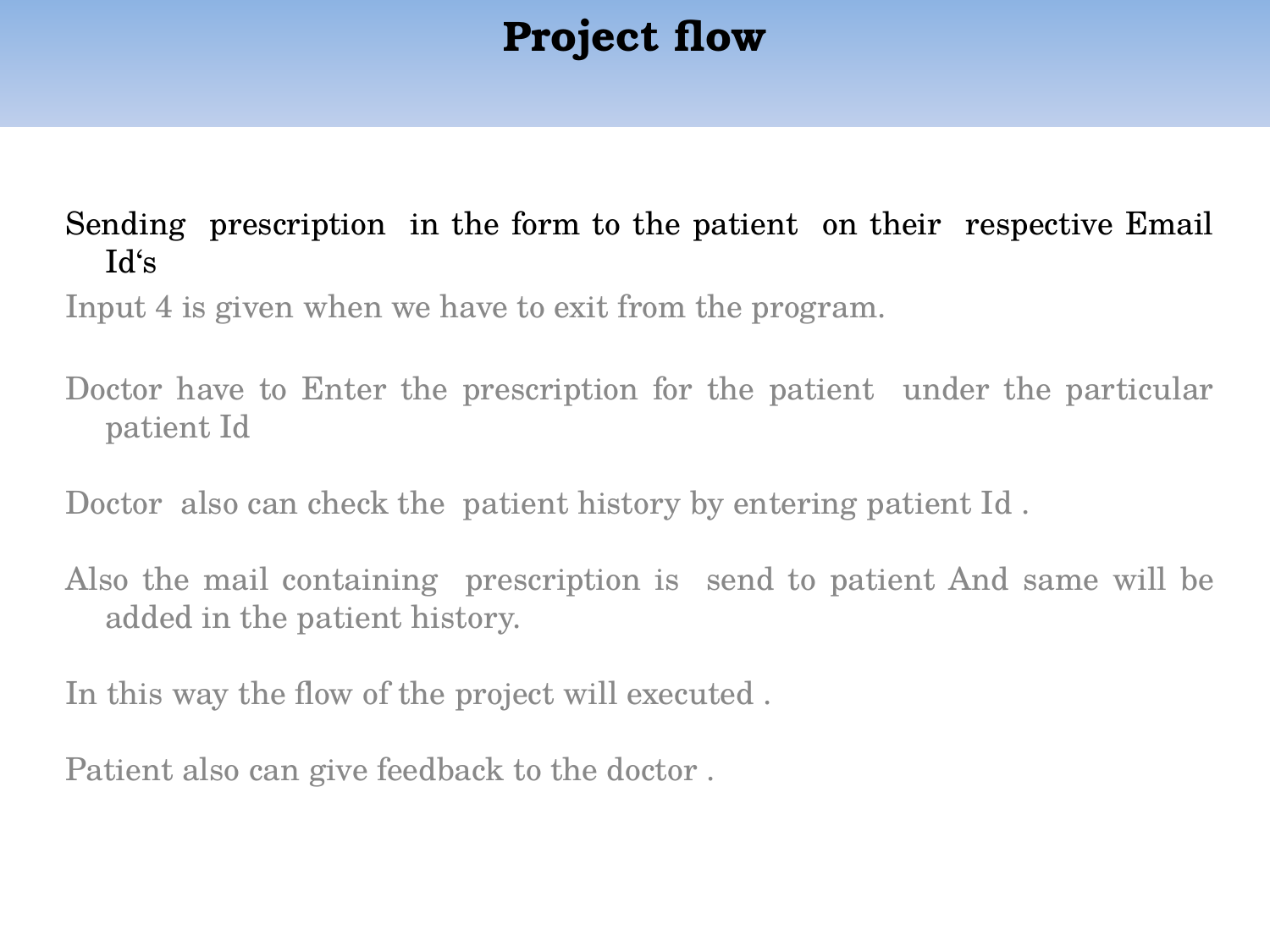

# Project flow

Sending  prescription  in the form to the patient  on their  respective Email Id‘s
Input 4 is given when we have to exit from the program.

Doctor have to Enter the prescription for the patient  under the particular patient Id

Doctor  also can check the  patient history by entering patient Id .

Also the mail containing  prescription is  send to patient And same will be added in the patient history.

In this way the flow of the project will executed .

Patient also can give feedback to the doctor .